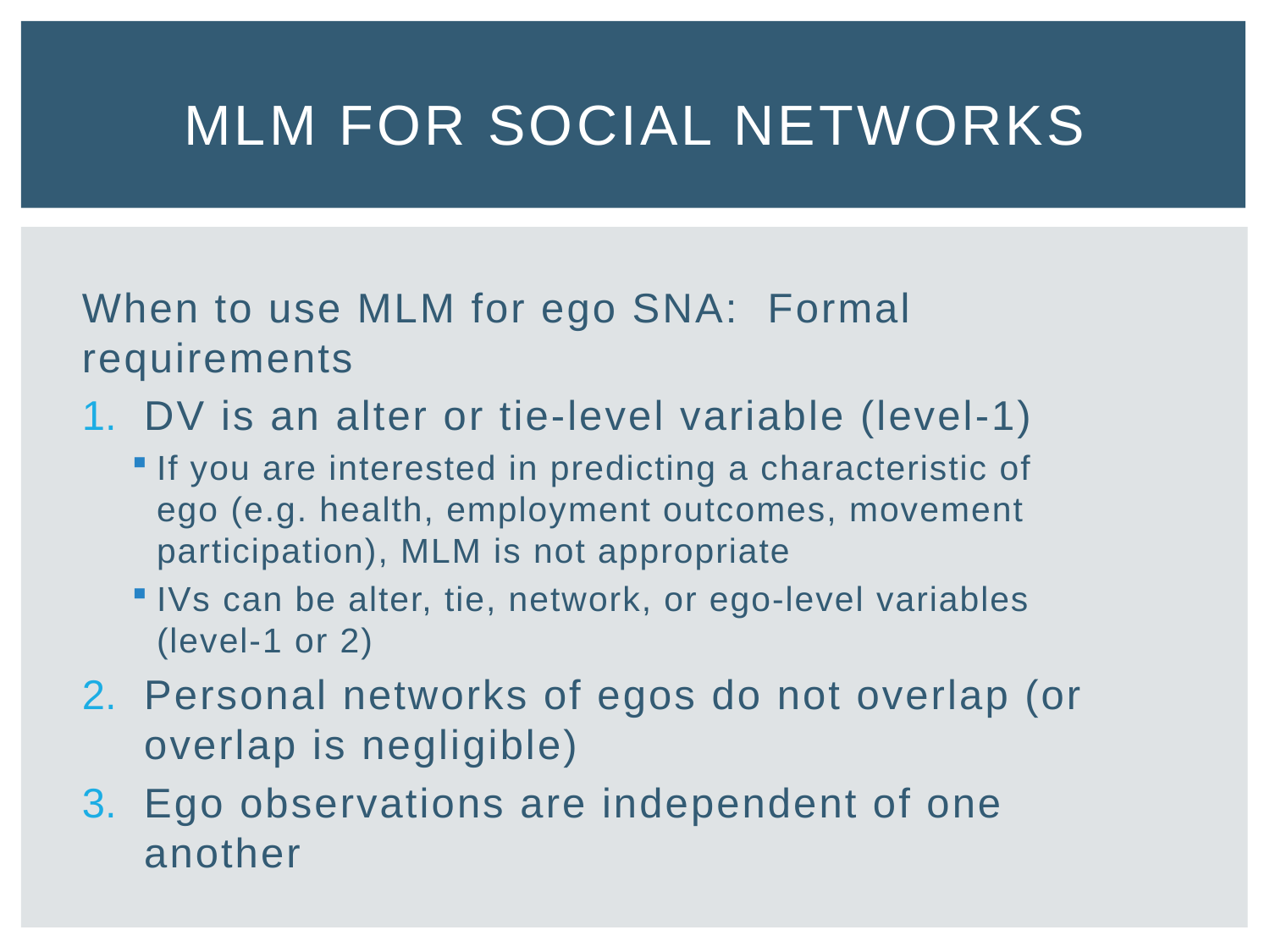

# MLM for social networks
When to use MLM for ego SNA:  Formal requirements
DV is an alter or tie-level variable (level-1)
If you are interested in predicting a characteristic of ego (e.g. health, employment outcomes, movement participation), MLM is not appropriate
IVs can be alter, tie, network, or ego-level variables (level-1 or 2)
Personal networks of egos do not overlap (or overlap is negligible)
Ego observations are independent of one another